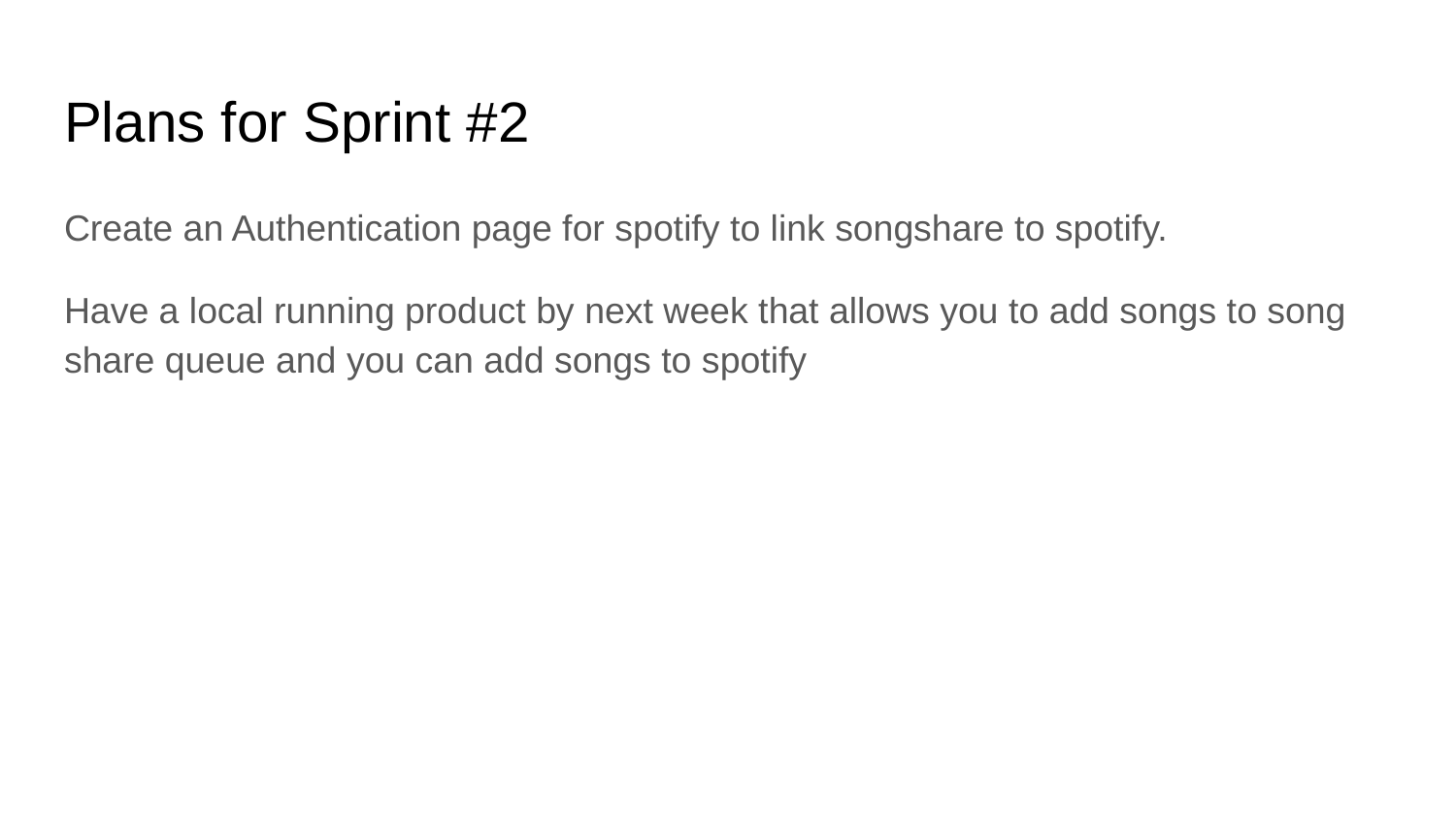

# Plans for Sprint #2
Create an Authentication page for spotify to link songshare to spotify.
Have a local running product by next week that allows you to add songs to song share queue and you can add songs to spotify